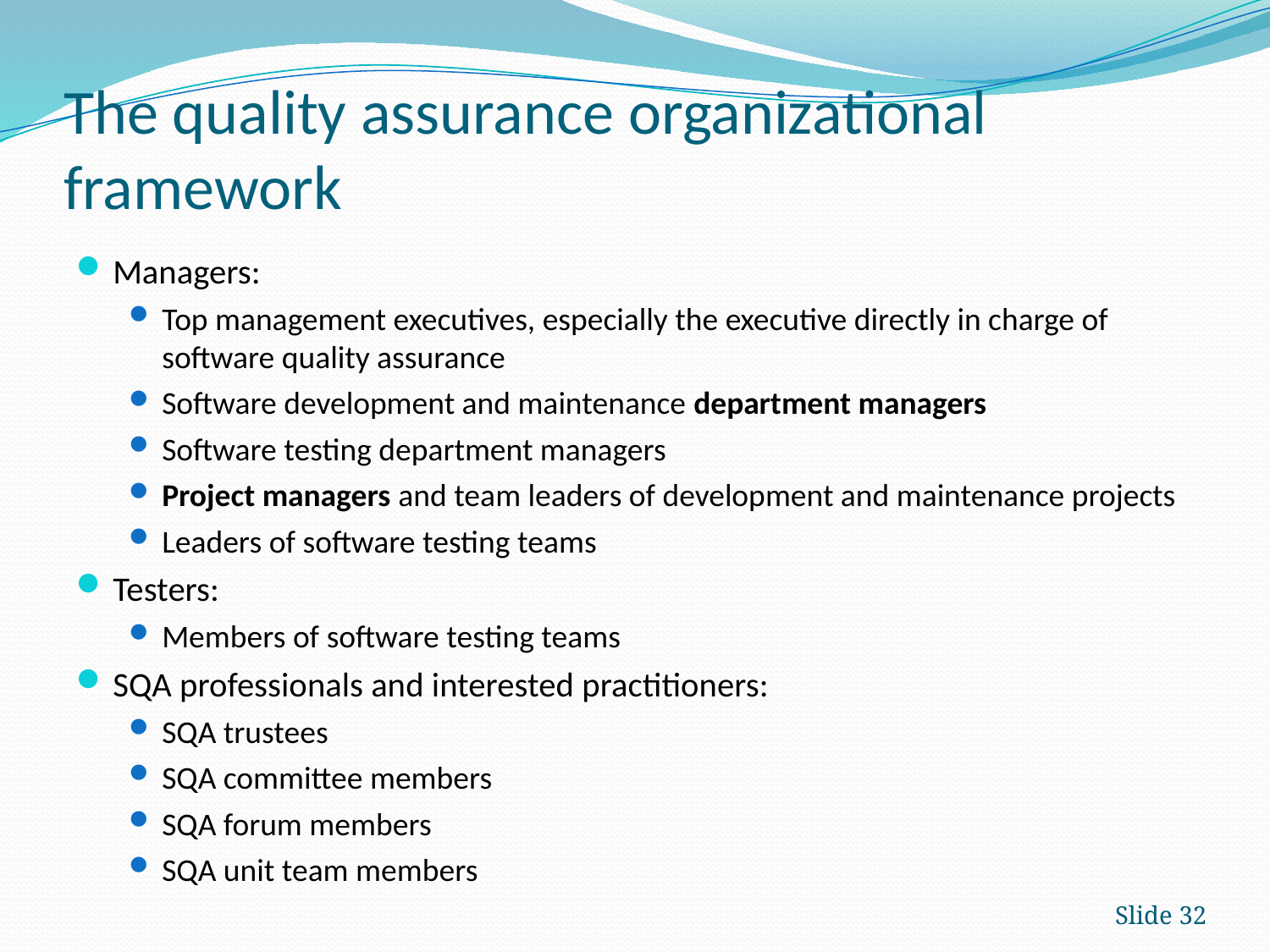

# The quality assurance organizational framework
Managers:
Top management executives, especially the executive directly in charge of software quality assurance
Software development and maintenance department managers
Software testing department managers
Project managers and team leaders of development and maintenance projects
Leaders of software testing teams
Testers:
Members of software testing teams
SQA professionals and interested practitioners:
SQA trustees
SQA committee members
SQA forum members
SQA unit team members
Slide 32